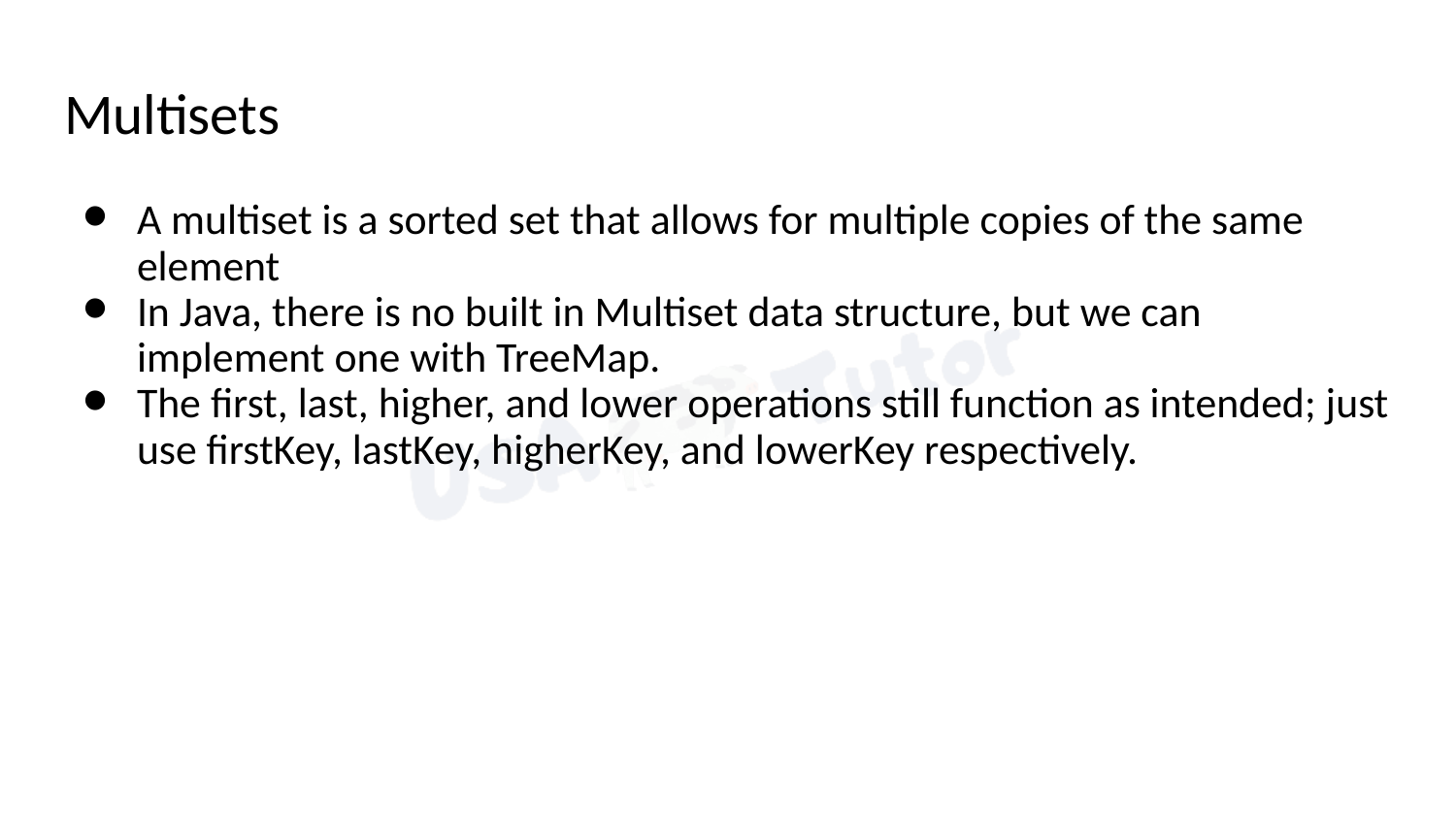

# Multisets

A multiset is a sorted set that allows for multiple copies of the same element
In Java, there is no built in Multiset data structure, but we can implement one with TreeMap.
The first, last, higher, and lower operations still function as intended; just use firstKey, lastKey, higherKey, and lowerKey respectively.